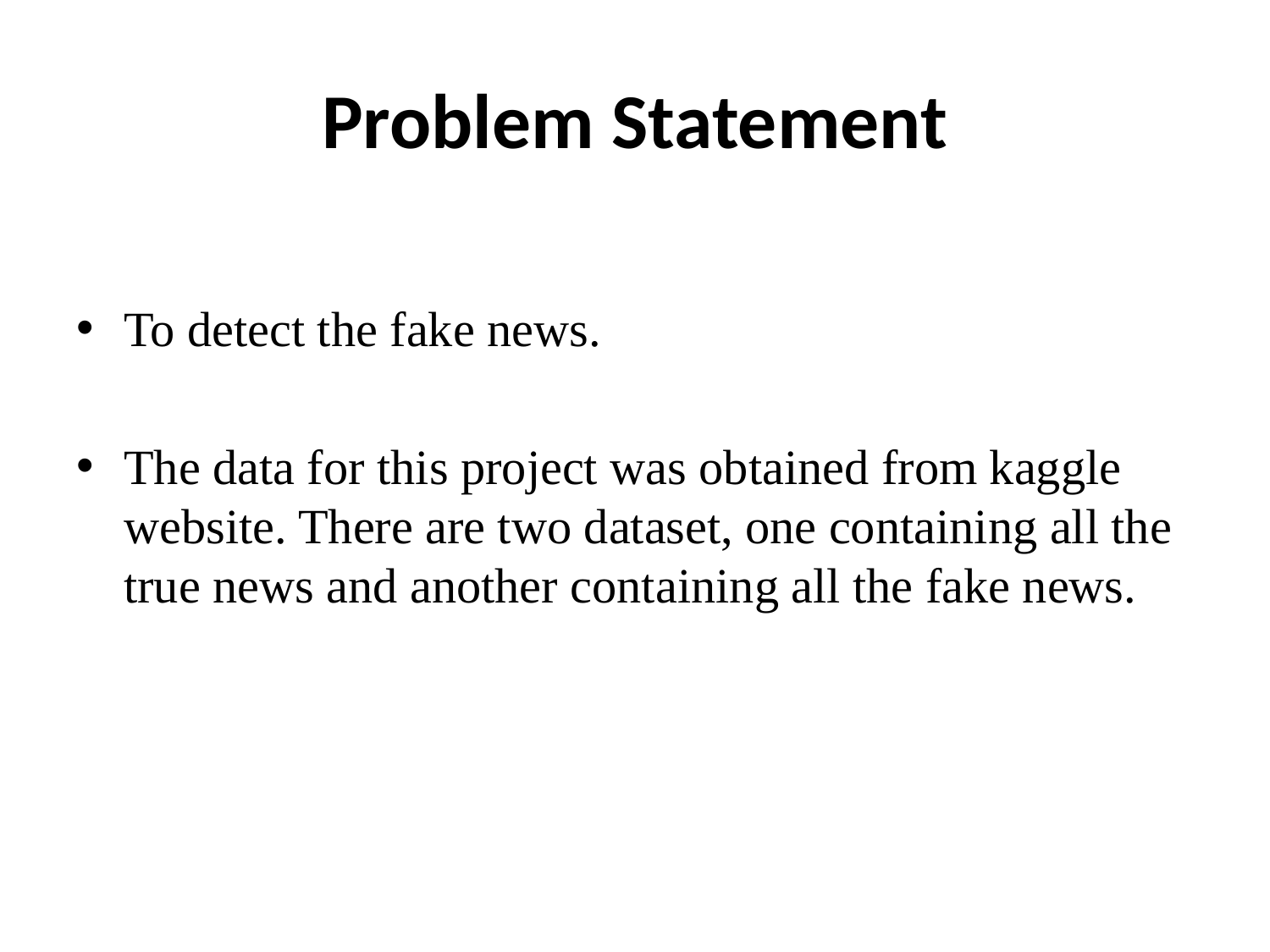

# Problem Statement

To detect the fake news.

The data for this project was obtained from kaggle website. There are two dataset, one containing all the true news and another containing all the fake news.